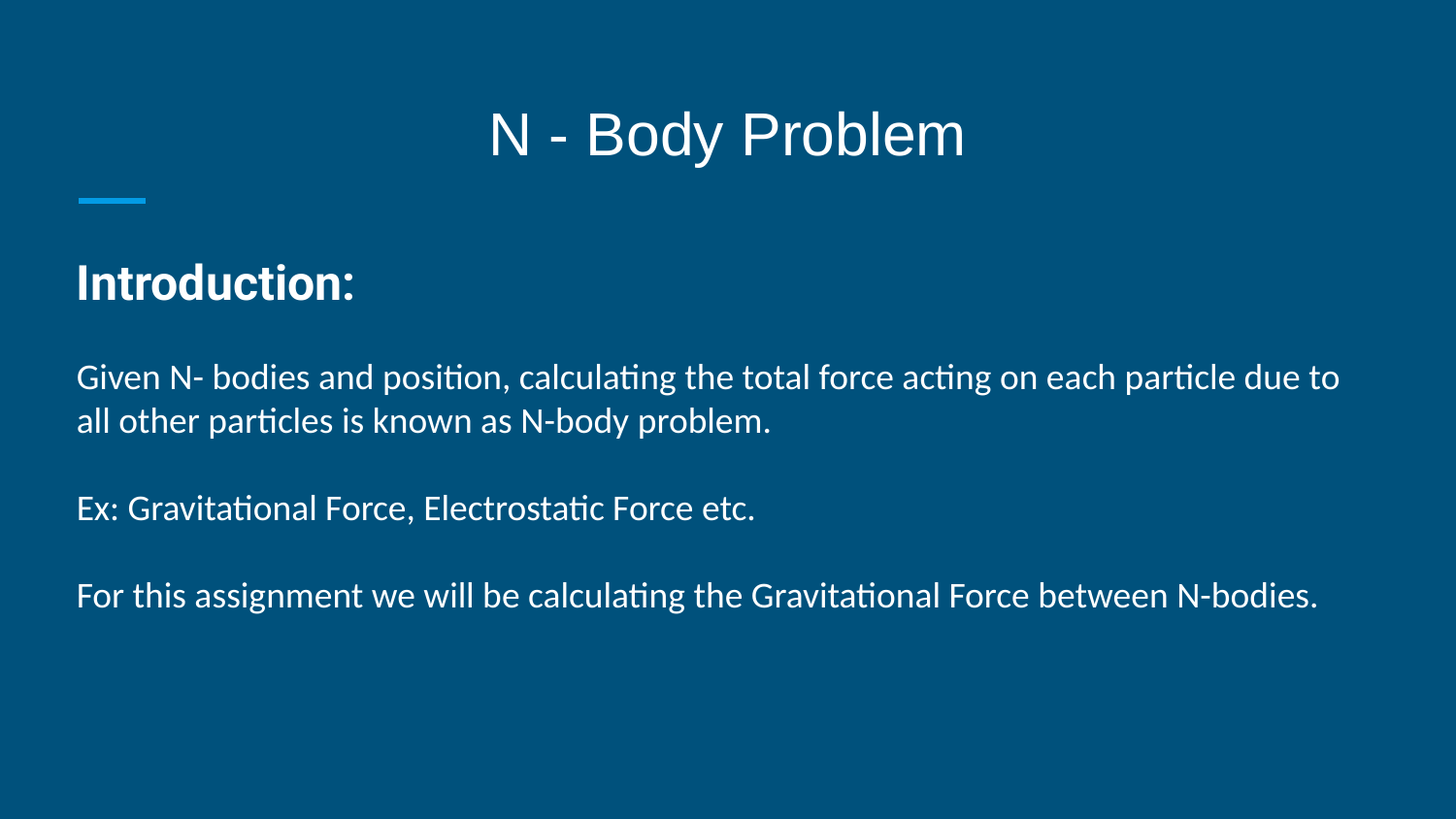

# N - Body Problem
Introduction:

Given N- bodies and position, calculating the total force acting on each particle due to all other particles is known as N-body problem.

Ex: Gravitational Force, Electrostatic Force etc.

For this assignment we will be calculating the Gravitational Force between N-bodies.